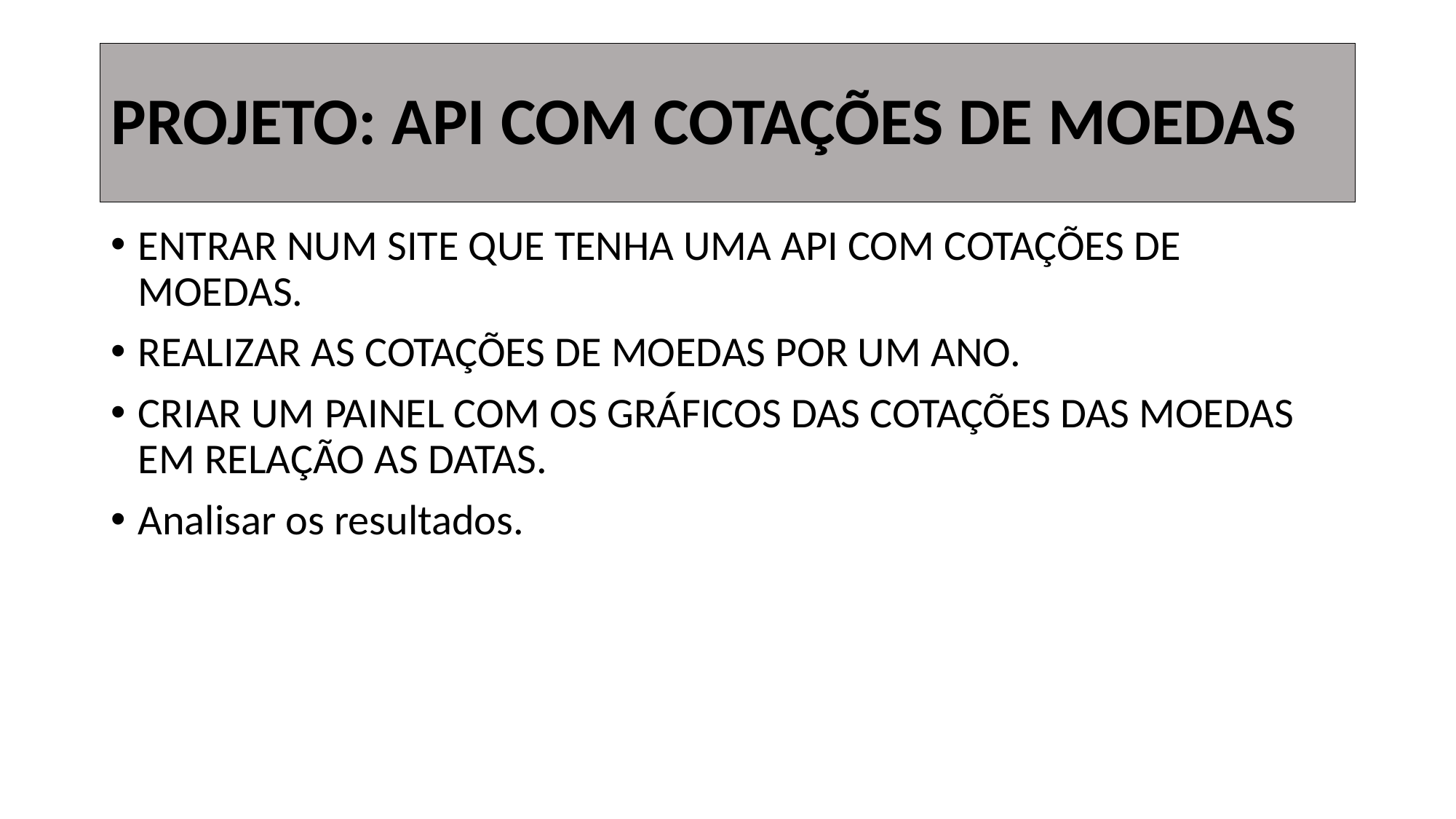

# PROJETO: API COM COTAÇÕES DE MOEDAS
ENTRAR NUM SITE QUE TENHA UMA API COM COTAÇÕES DE MOEDAS.
REALIZAR AS COTAÇÕES DE MOEDAS POR UM ANO.
CRIAR UM PAINEL COM OS GRÁFICOS DAS COTAÇÕES DAS MOEDAS EM RELAÇÃO AS DATAS.
Analisar os resultados.